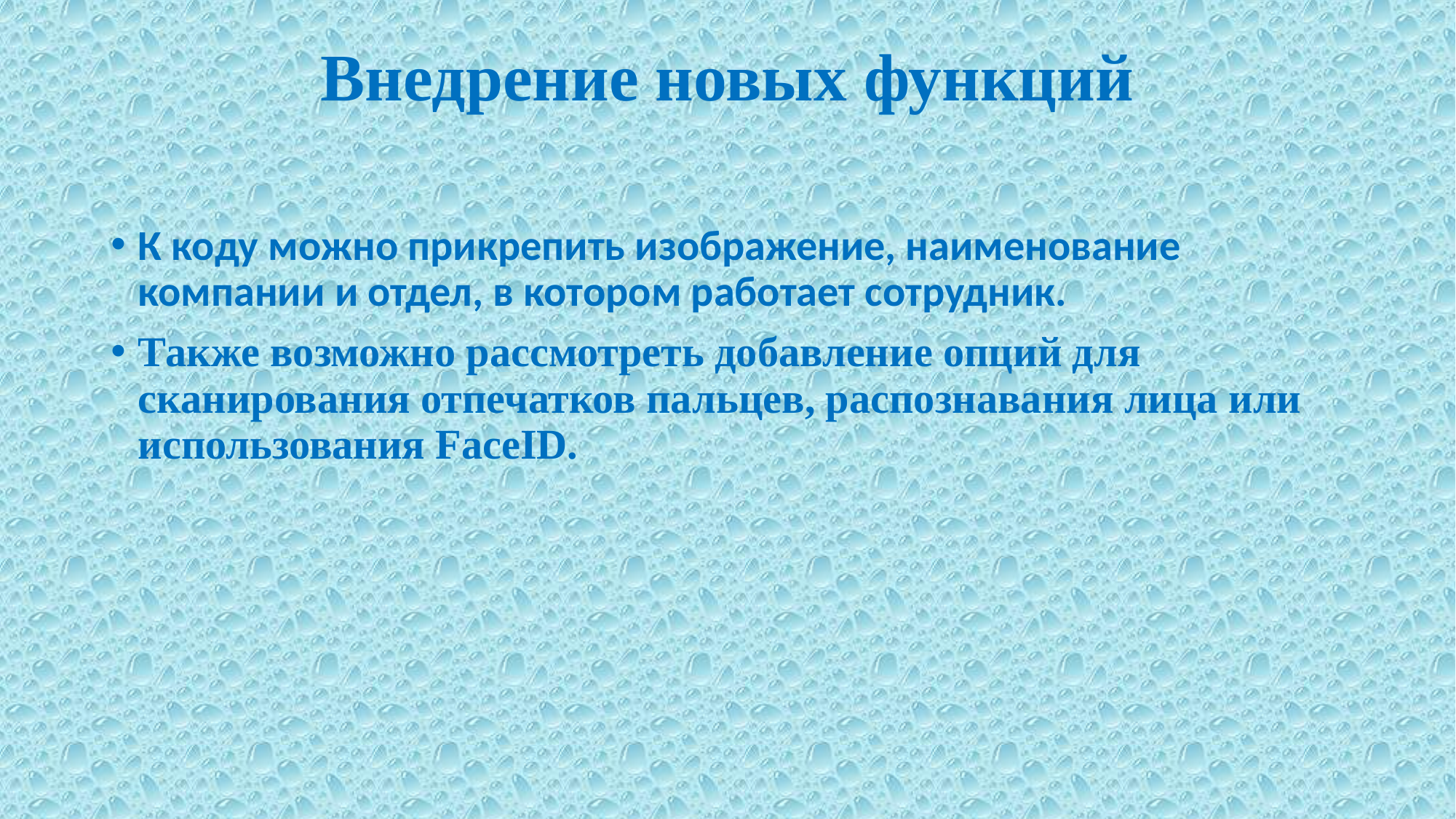

# Внедрение новых функций
К коду можно прикрепить изображение, наименование компании и отдел, в котором работает сотрудник.
Также возможно рассмотреть добавление опций для сканирования отпечатков пальцев, распознавания лица или использования FaceID.